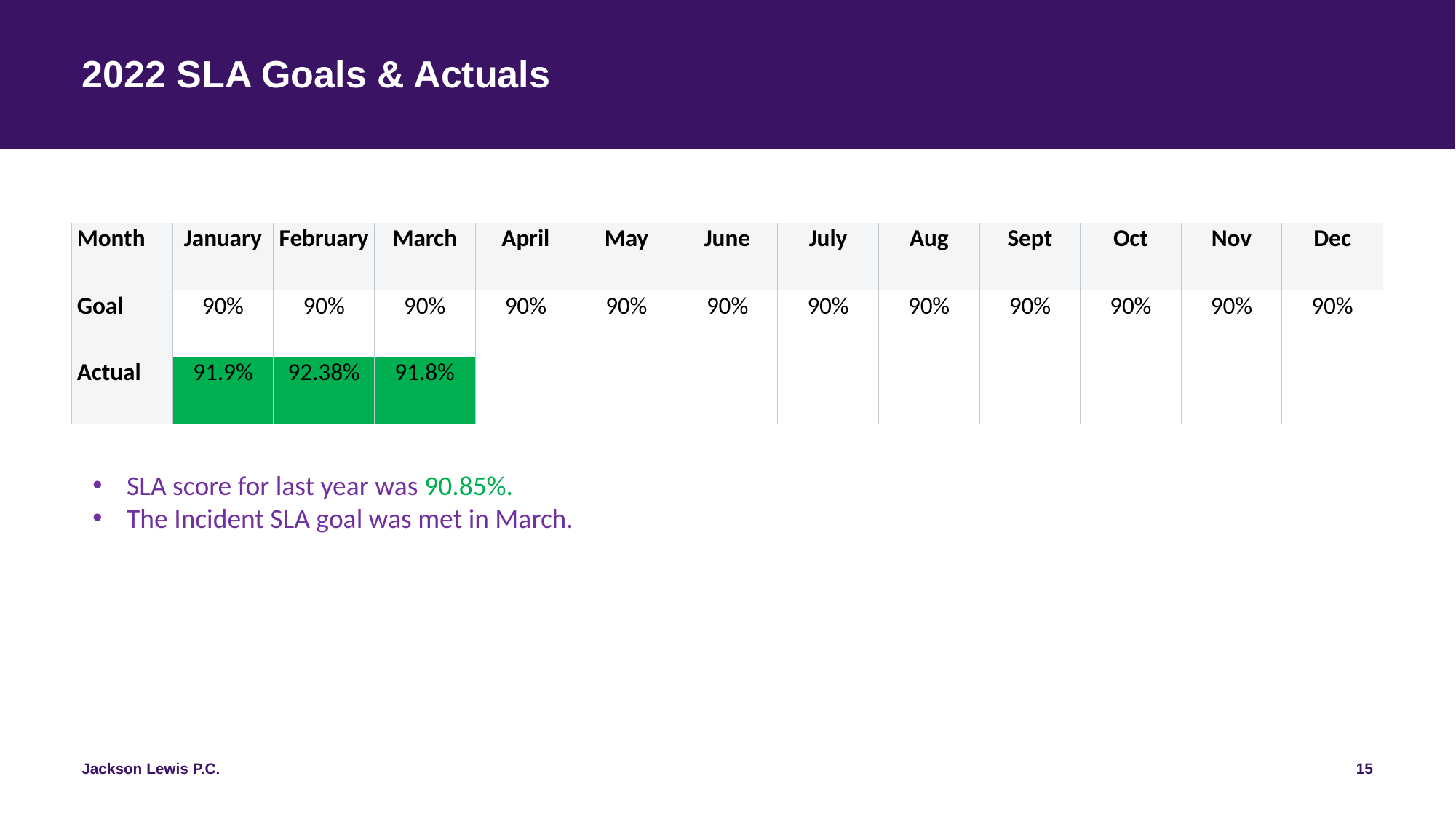

# 2022 SLA Goals & Actuals
| Month | January | February | March | April | May | June | July | Aug | Sept | Oct | Nov | Dec |
| --- | --- | --- | --- | --- | --- | --- | --- | --- | --- | --- | --- | --- |
| Goal | 90% | 90% | 90% | 90% | 90% | 90% | 90% | 90% | 90% | 90% | 90% | 90% |
| Actual | 91.9% | 92.38% | 91.8% |  |  |  |  |  |  |  |  |  |
SLA score for last year was 90.85%.
The Incident SLA goal was met in March.
15
Jackson Lewis P.C.